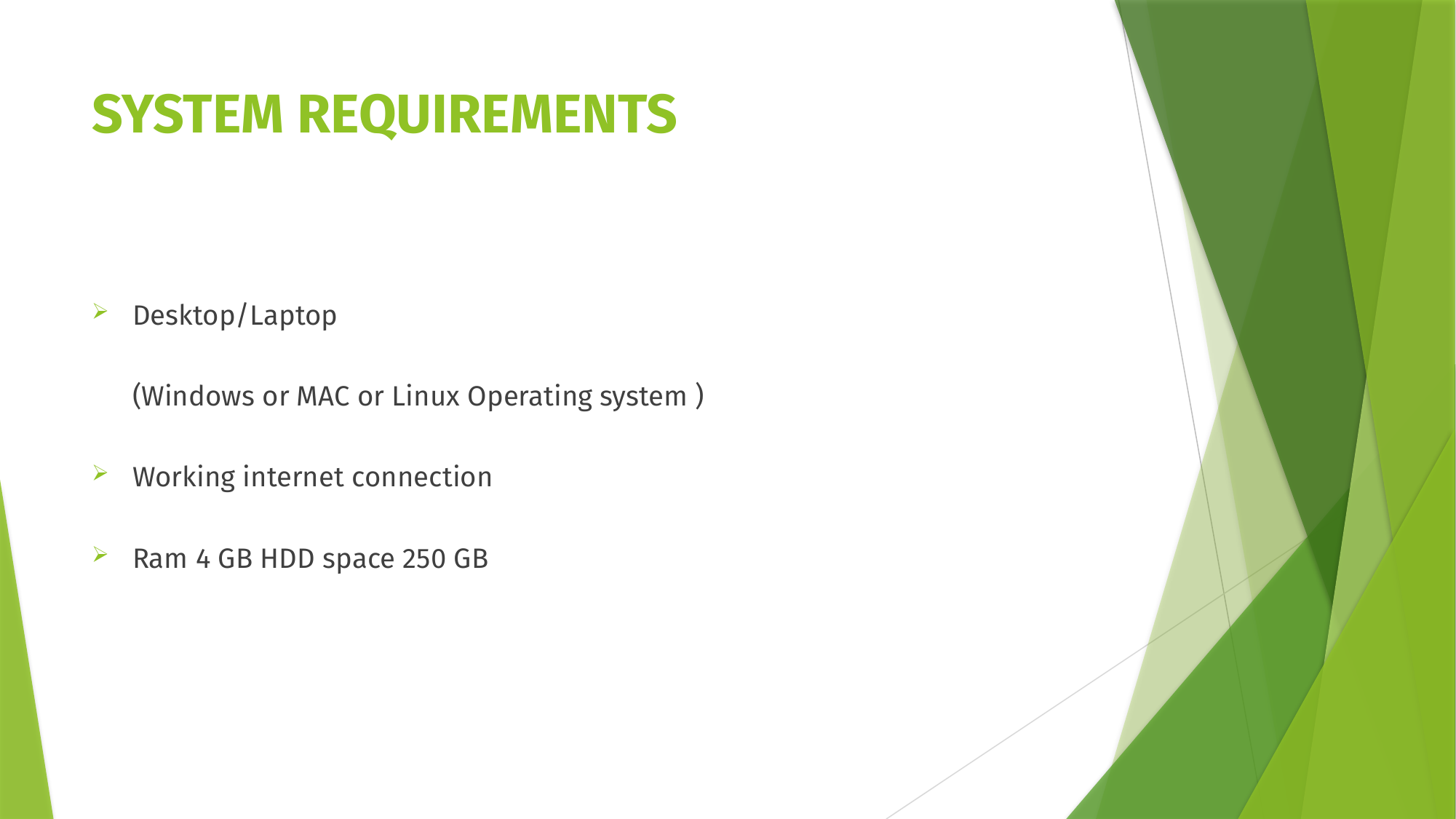

# SYSTEM REQUIREMENTS
Desktop/Laptop
	(Windows or MAC or Linux Operating system )
Working internet connection
Ram 4 GB HDD space 250 GB